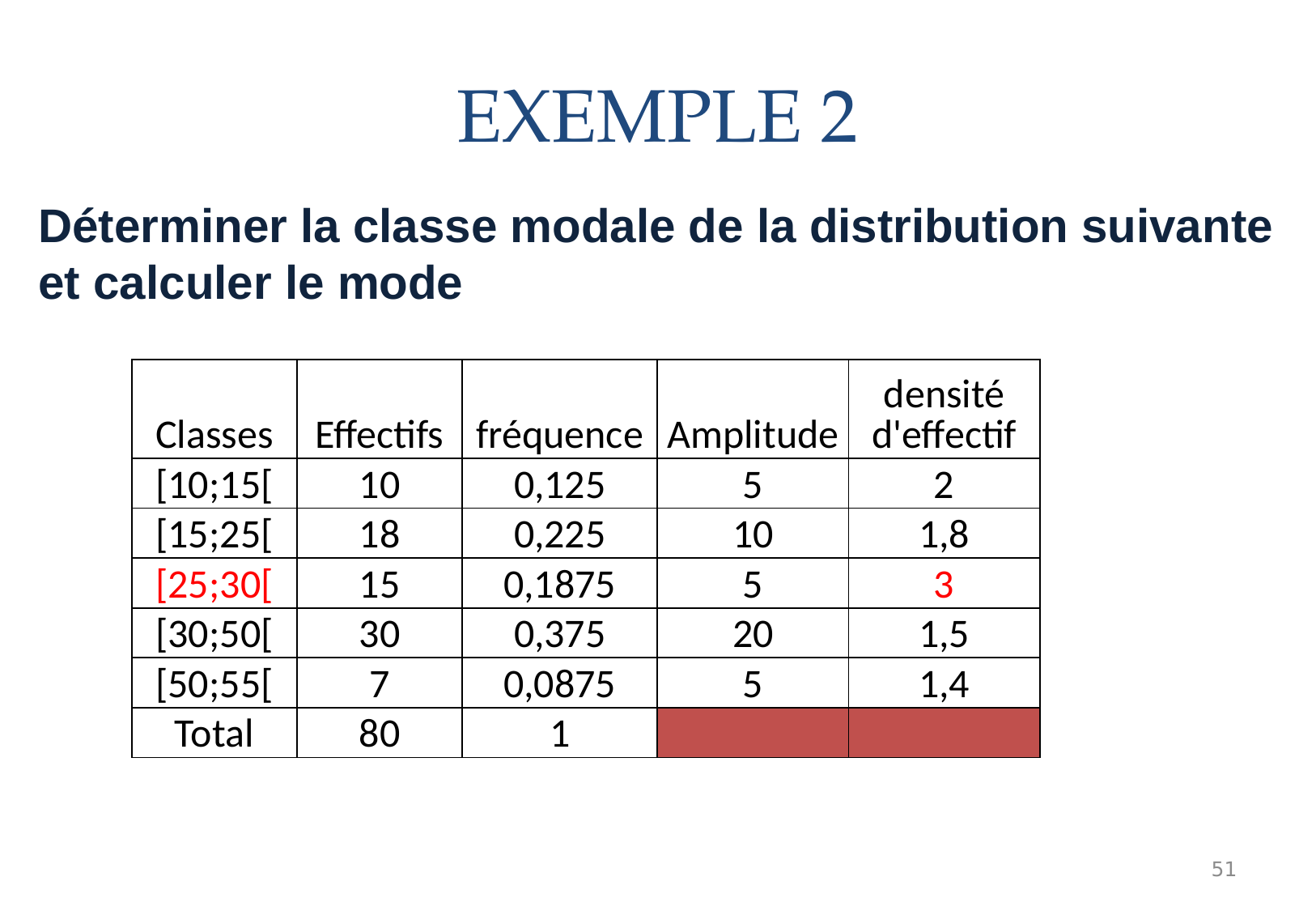

# EXEMPLE 2
Déterminer la classe modale de la distribution suivante et calculer le mode
| Classes | Effectifs | fréquence | Amplitude | densité d'effectif |
| --- | --- | --- | --- | --- |
| [10;15[ | 10 | 0,125 | 5 | 2 |
| [15;25[ | 18 | 0,225 | 10 | 1,8 |
| [25;30[ | 15 | 0,1875 | 5 | 3 |
| [30;50[ | 30 | 0,375 | 20 | 1,5 |
| [50;55[ | 7 | 0,0875 | 5 | 1,4 |
| Total | 80 | 1 |  |  |
51